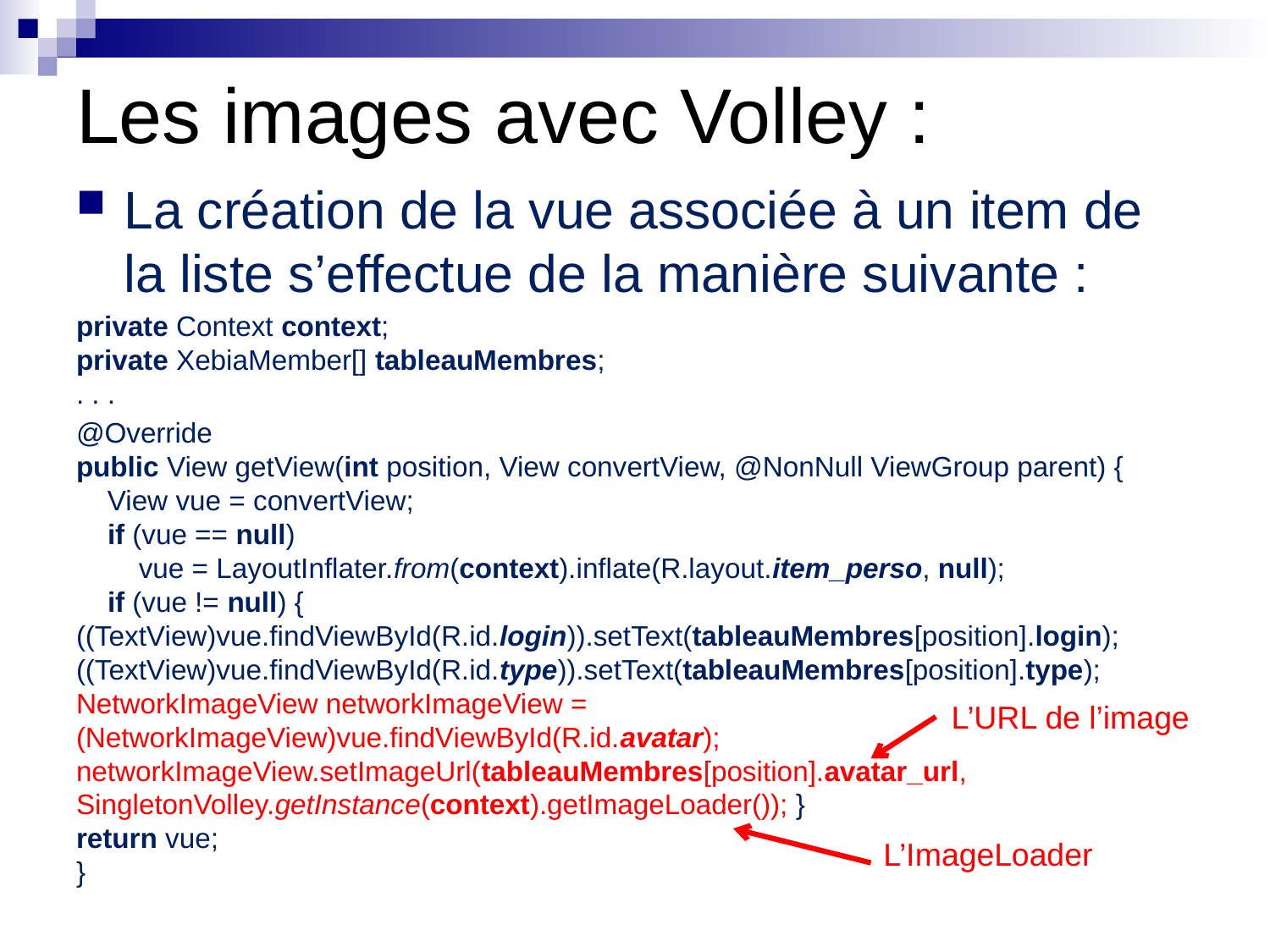

# Les images avec Volley :
La création de la vue associée à un item de la liste s’effectue de la manière suivante :
private Context context;
private XebiaMember[] tableauMembres;
. . .
@Override
public View getView(int position, View convertView, @NonNull ViewGroup parent) {
    View vue = convertView;
    if (vue == null)
        vue = LayoutInflater.from(context).inflate(R.layout.item_perso, null);
    if (vue != null) {
((TextView)vue.findViewById(R.id.login)).setText(tableauMembres[position].login);
((TextView)vue.findViewById(R.id.type)).setText(tableauMembres[position].type);
NetworkImageView networkImageView = (NetworkImageView)vue.findViewById(R.id.avatar);
networkImageView.setImageUrl(tableauMembres[position].avatar_url, SingletonVolley.getInstance(context).getImageLoader()); }
return vue;
}
L’URL de l’image
L’ImageLoader